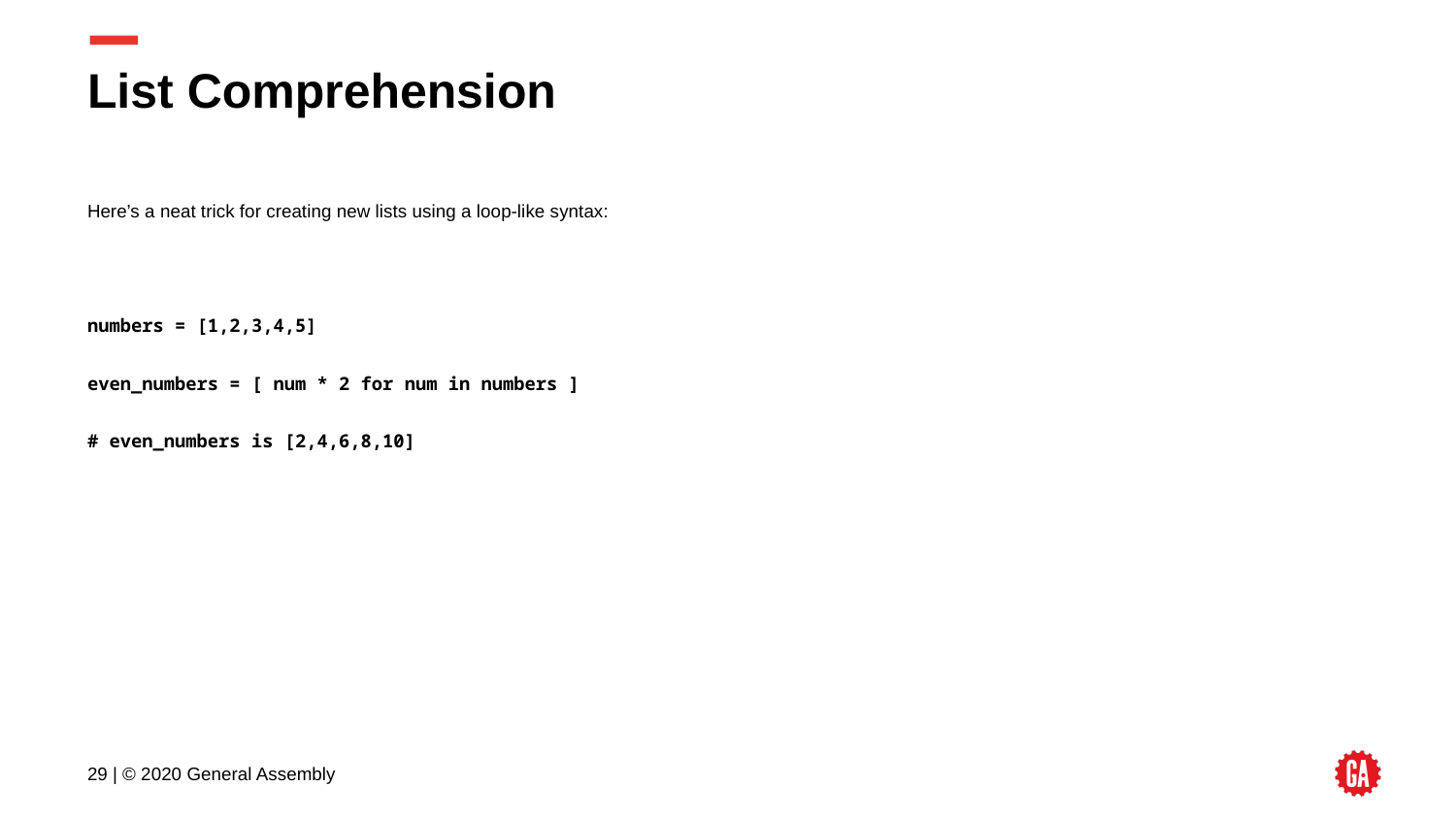

# List Comprehension
Here’s a neat trick for creating new lists using a loop-like syntax:

numbers = [1,2,3,4,5]
even_numbers = [ num * 2 for num in numbers ]
# even_numbers is [2,4,6,8,10]
29 | © 2020 General Assembly